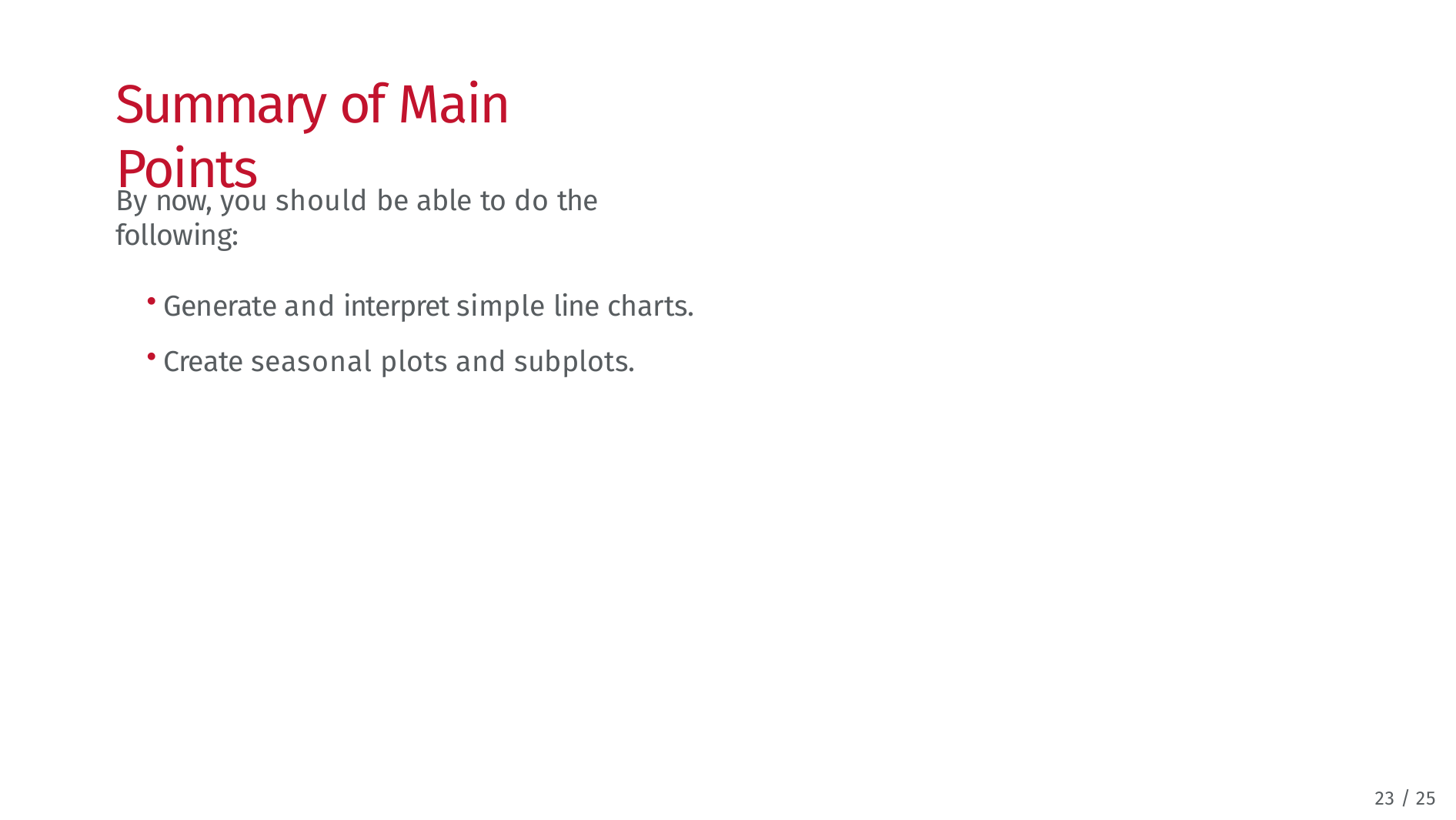

# Summary of Main Points
By now, you should be able to do the following:

Generate and interpret simple line charts.
Create seasonal plots and subplots.
23 / 25